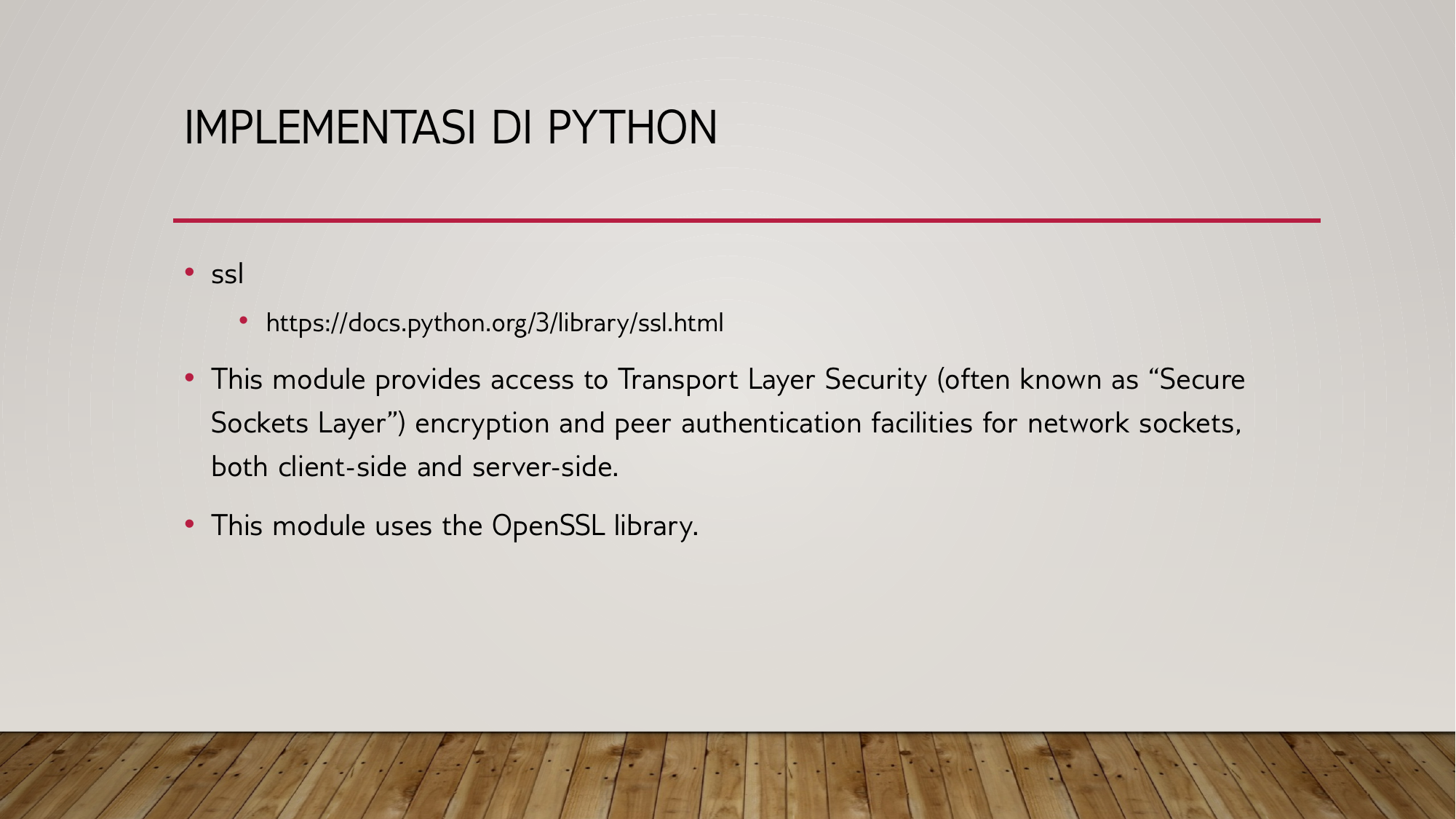

# Implementasi di python
ssl
https://docs.python.org/3/library/ssl.html
This module provides access to Transport Layer Security (often known as “Secure Sockets Layer”) encryption and peer authentication facilities for network sockets, both client-side and server-side.
This module uses the OpenSSL library.